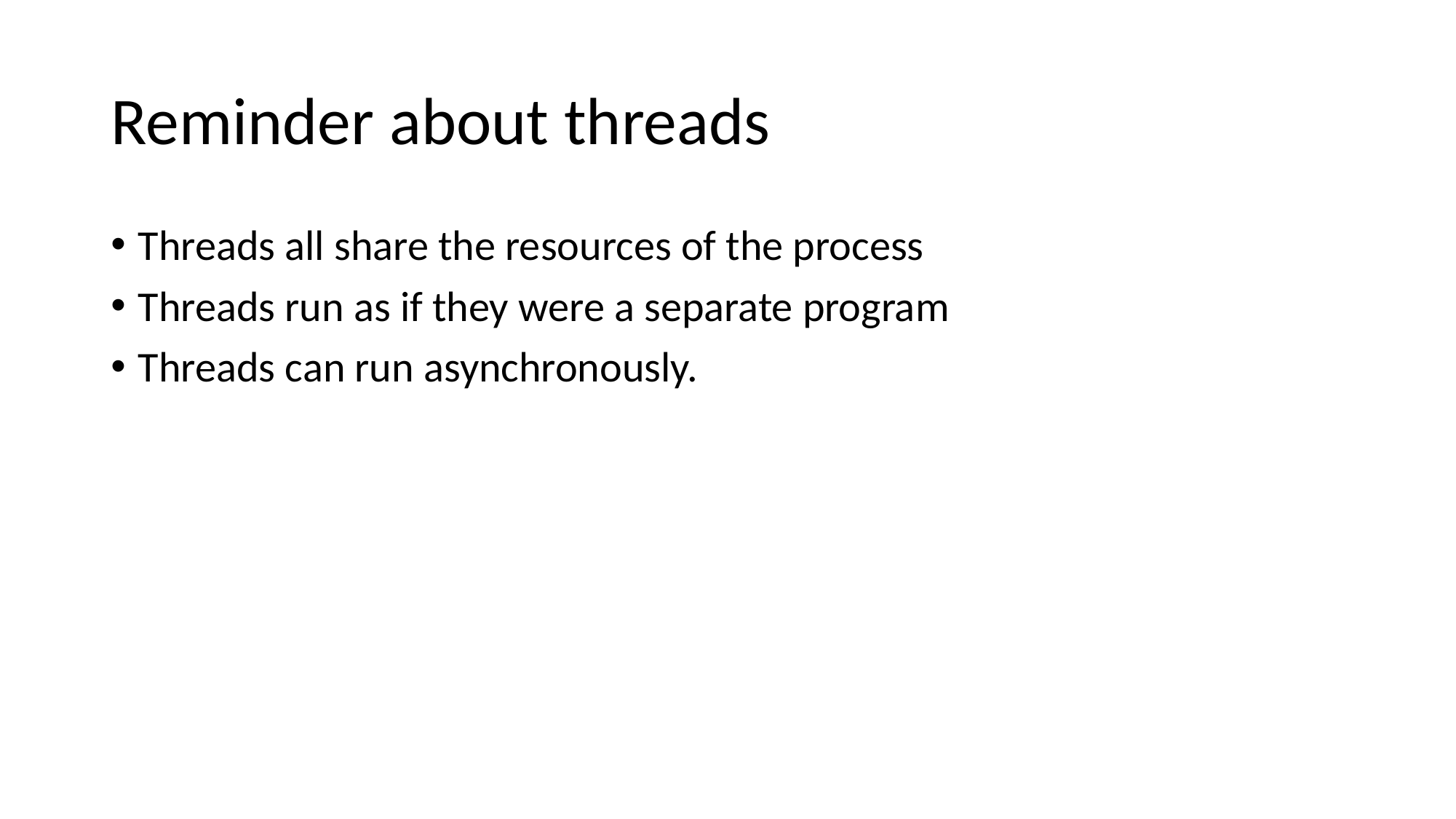

# Reminder about threads
Threads all share the resources of the process
Threads run as if they were a separate program
Threads can run asynchronously.